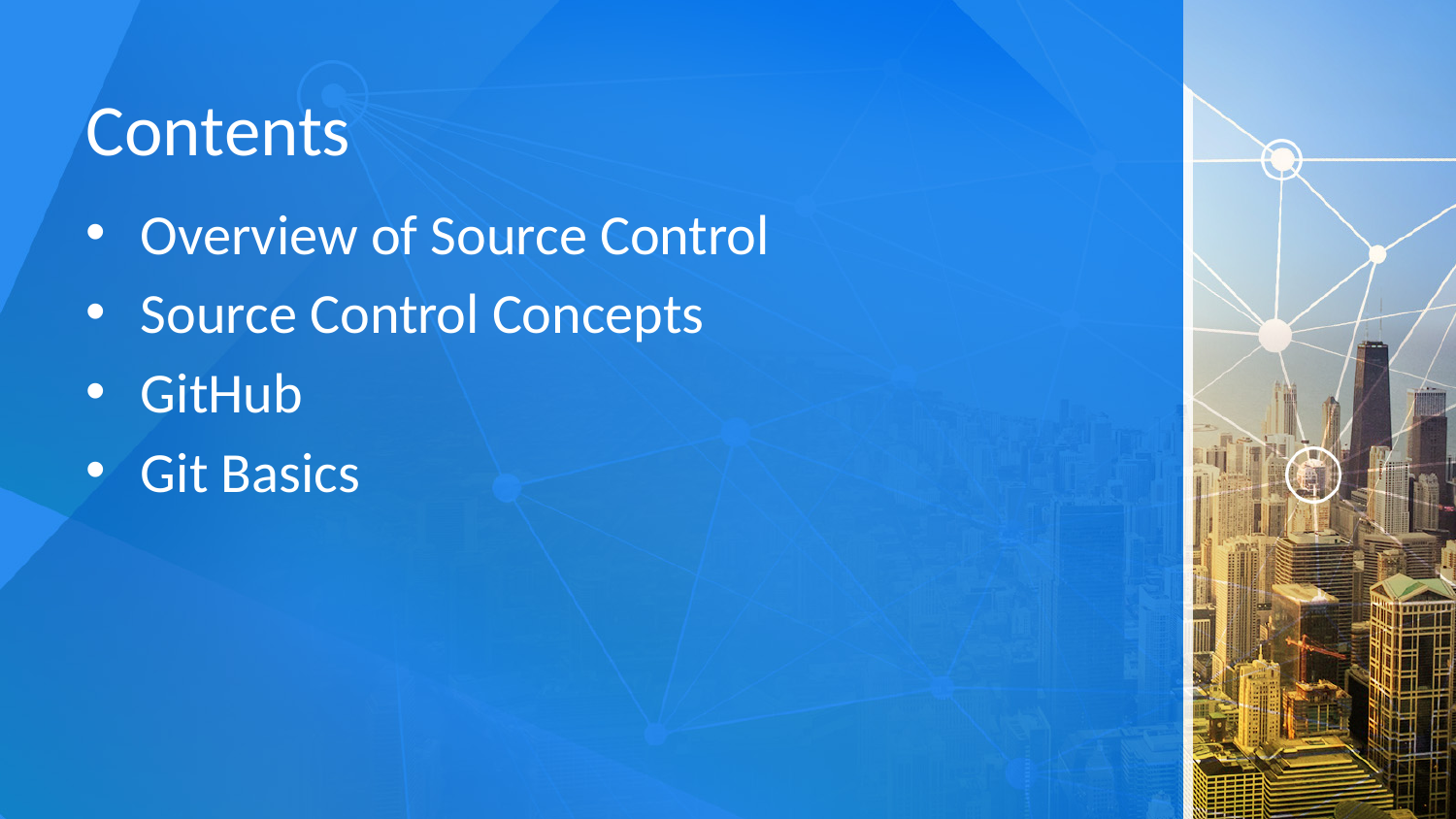

# Contents
Overview of Source Control
Source Control Concepts
GitHub
Git Basics